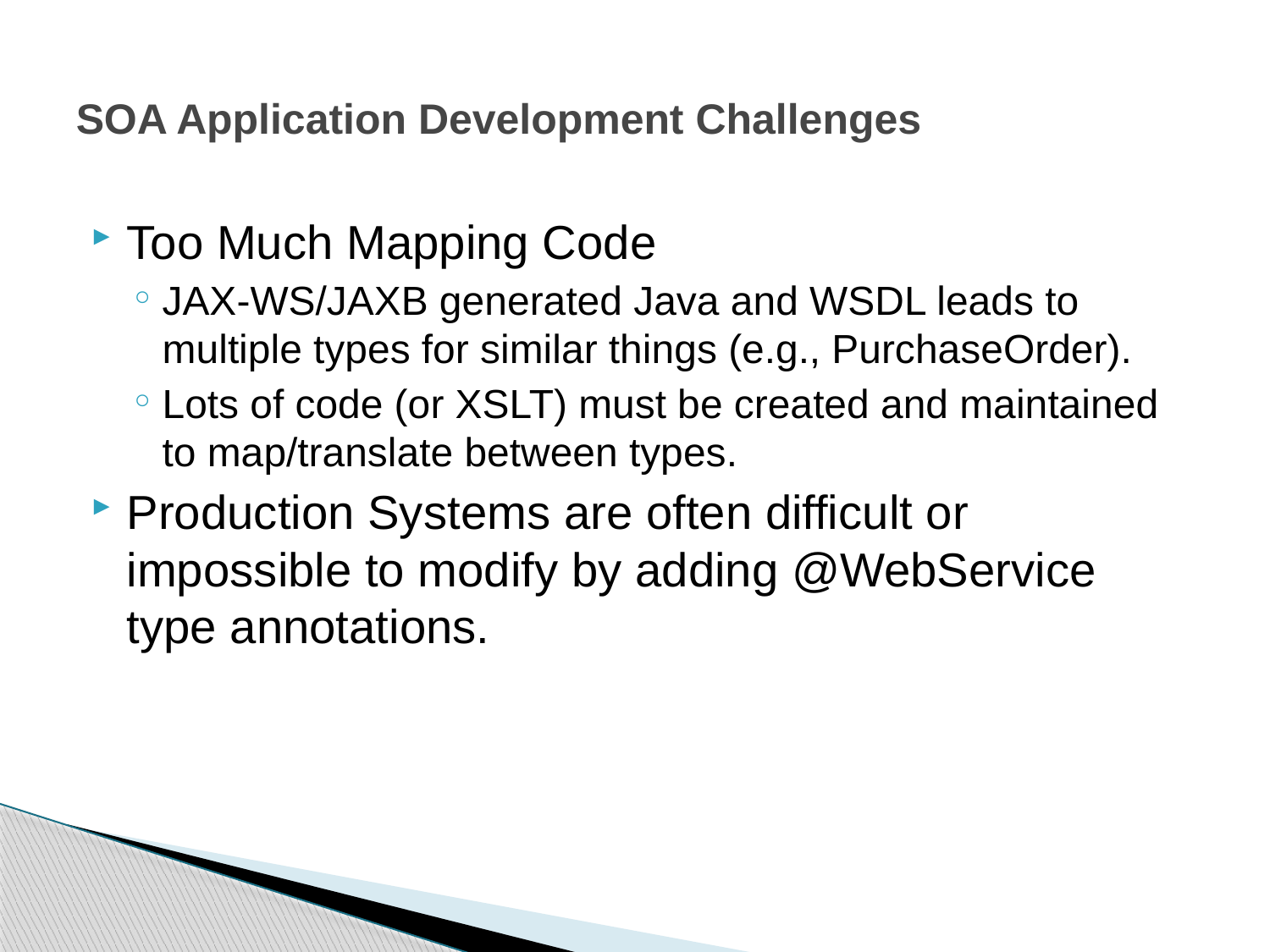

# SOA Application Development Challenges
Too Much Mapping Code
JAX-WS/JAXB generated Java and WSDL leads to multiple types for similar things (e.g., PurchaseOrder).
Lots of code (or XSLT) must be created and maintained to map/translate between types.
Production Systems are often difficult or impossible to modify by adding @WebService type annotations.